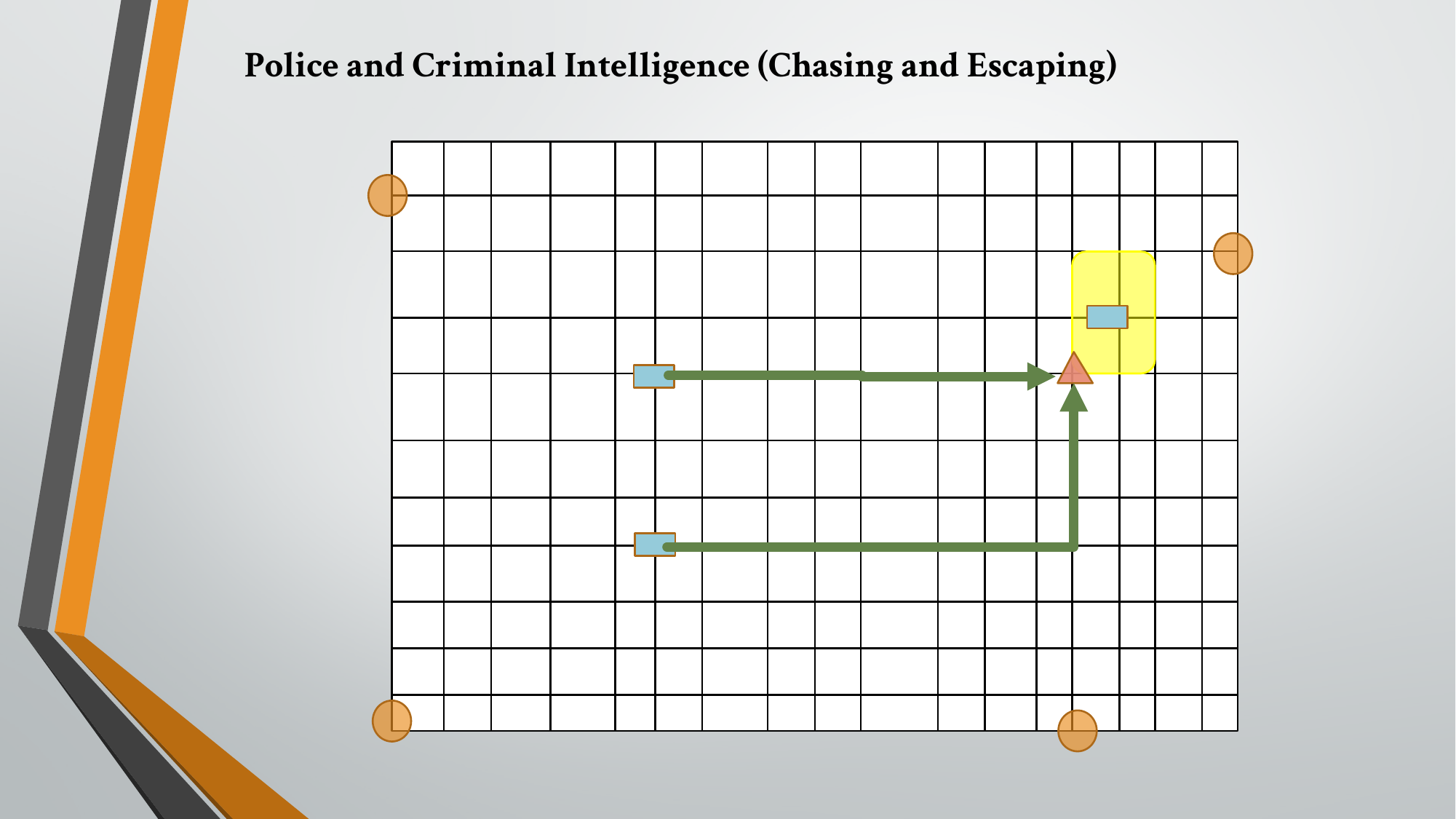

Police and Criminal Intelligence (Chasing and Escaping)